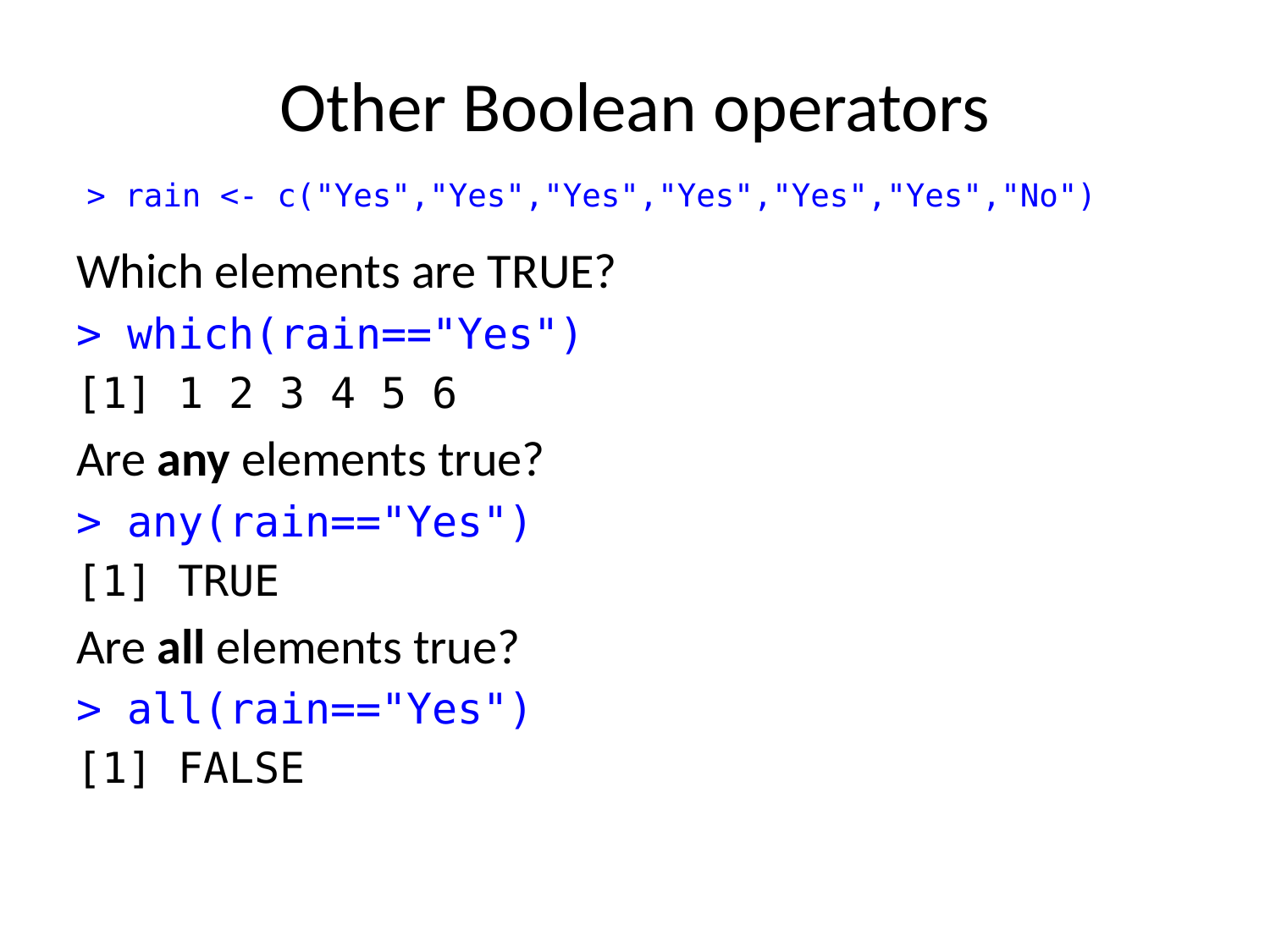

# Other Boolean operators
> rain <- c("Yes","Yes","Yes","Yes","Yes","Yes","No")
Which elements are TRUE?
> which(rain=="Yes")
[1] 1 2 3 4 5 6
Are any elements true?
> any(rain=="Yes")
[1] TRUE
Are all elements true?
> all(rain=="Yes")
[1] FALSE